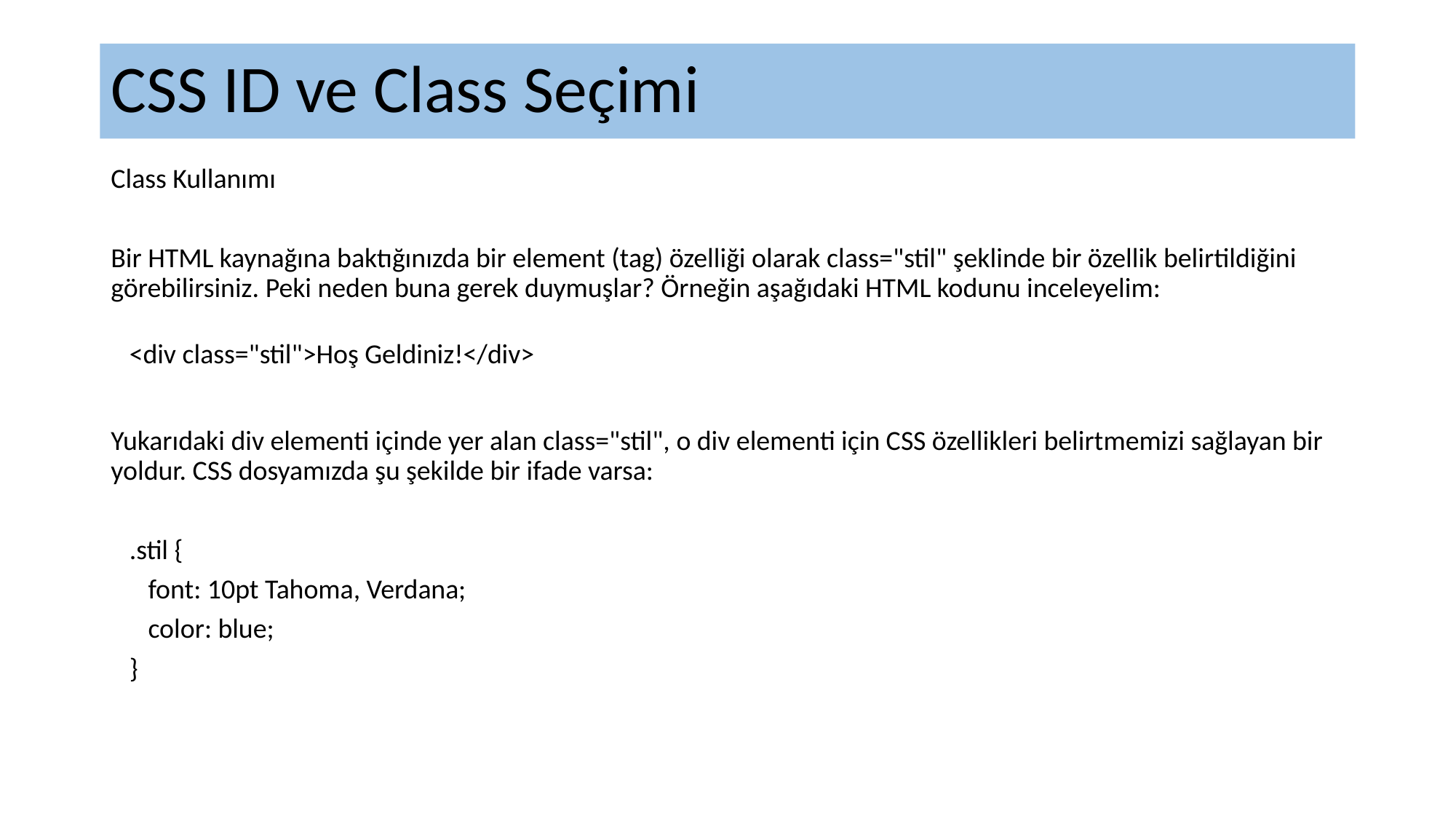

# CSS ID ve Class Seçimi
Class Kullanımı

Bir HTML kaynağına baktığınızda bir element (tag) özelliği olarak class="stil" şeklinde bir özellik belirtildiğini görebilirsiniz. Peki neden buna gerek duymuşlar? Örneğin aşağıdaki HTML kodunu inceleyelim:

   <div class="stil">Hoş Geldiniz!</div>

Yukarıdaki div elementi içinde yer alan class="stil", o div elementi için CSS özellikleri belirtmemizi sağlayan bir yoldur. CSS dosyamızda şu şekilde bir ifade varsa:

   .stil {
      font: 10pt Tahoma, Verdana;
      color: blue;
   }